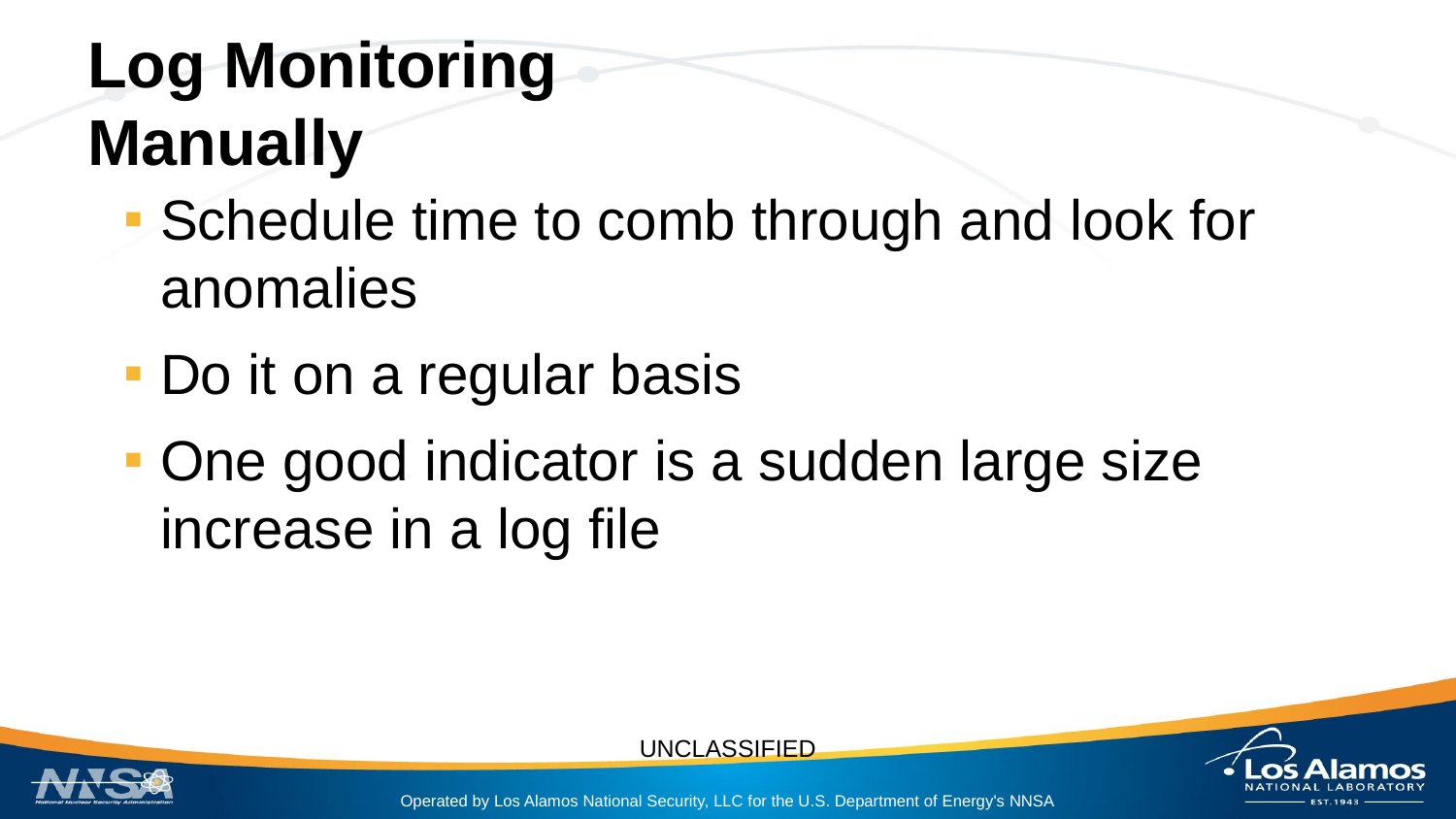

# Log Monitoring
Manually
Schedule time to comb through and look for anomalies
Do it on a regular basis
One good indicator is a sudden large size increase in a log file